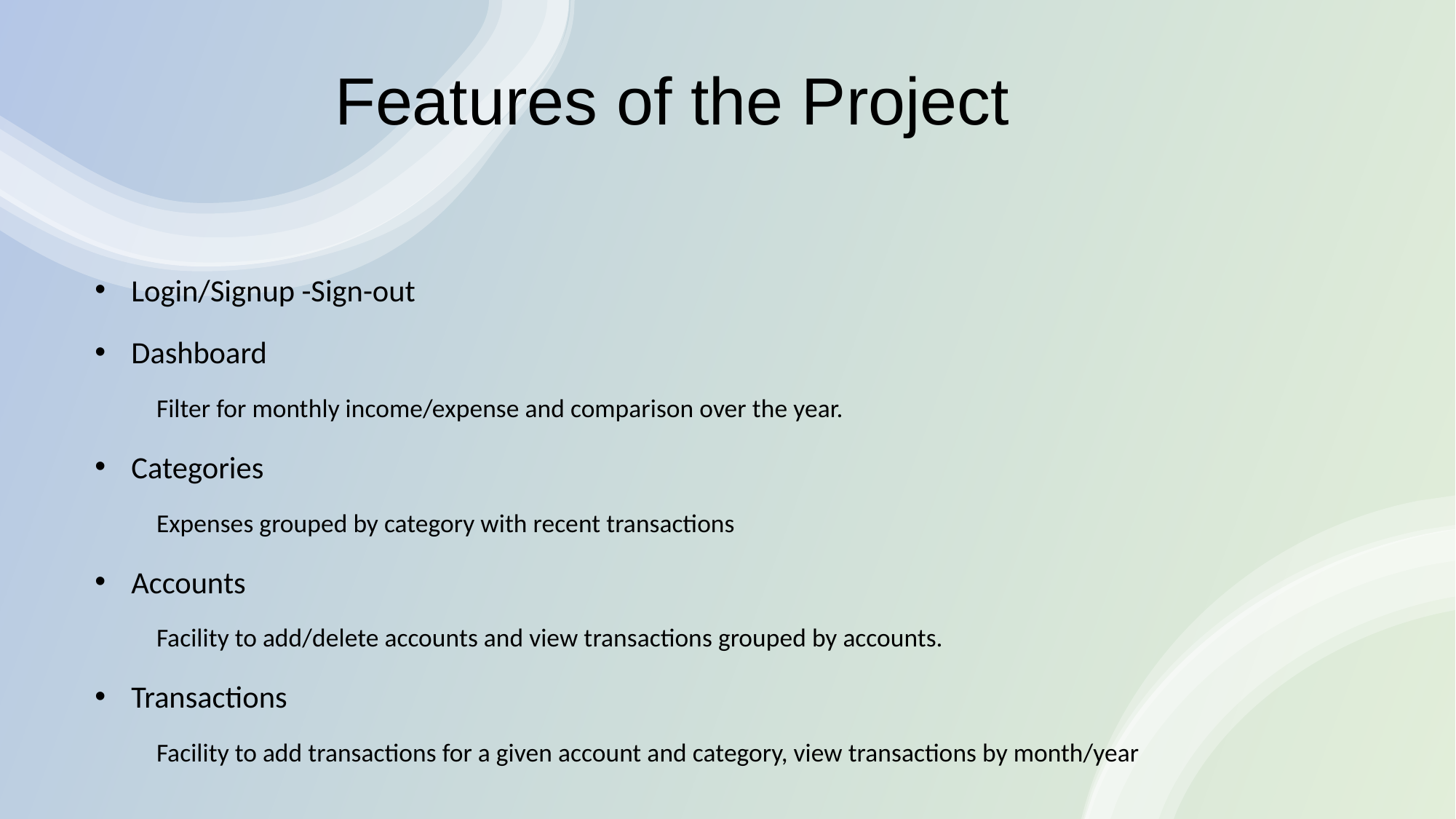

# Features of the Project

Login/Signup -Sign-out
Dashboard
Filter for monthly income/expense and comparison over the year.
Categories
Expenses grouped by category with recent transactions
Accounts
Facility to add/delete accounts and view transactions grouped by accounts.
Transactions
Facility to add transactions for a given account and category, view transactions by month/year